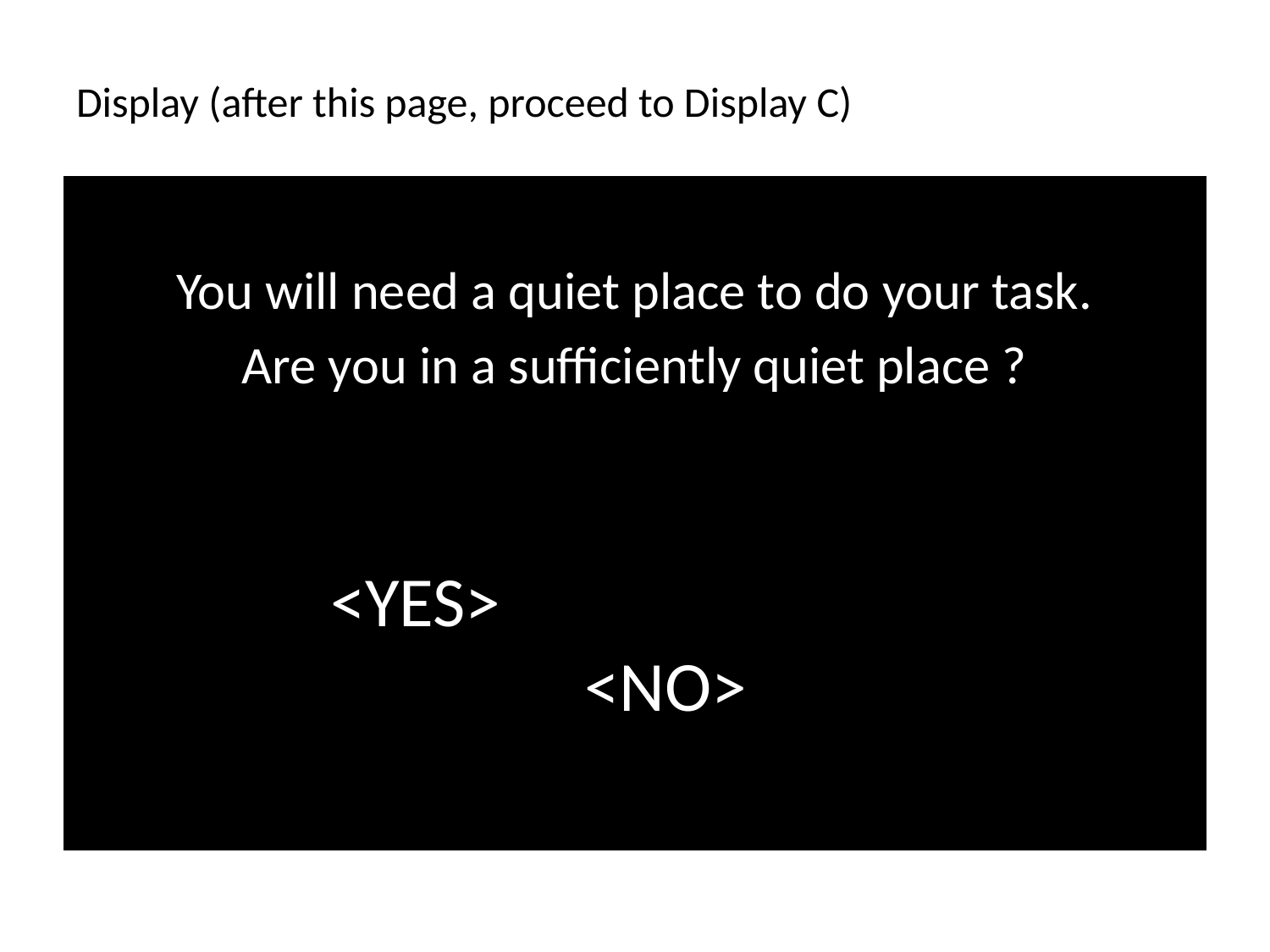

# Display (after this page, proceed to Display C)

You will need a quiet place to do your task.
Are you in a sufficiently quiet place ?

		<YES>									<NO>